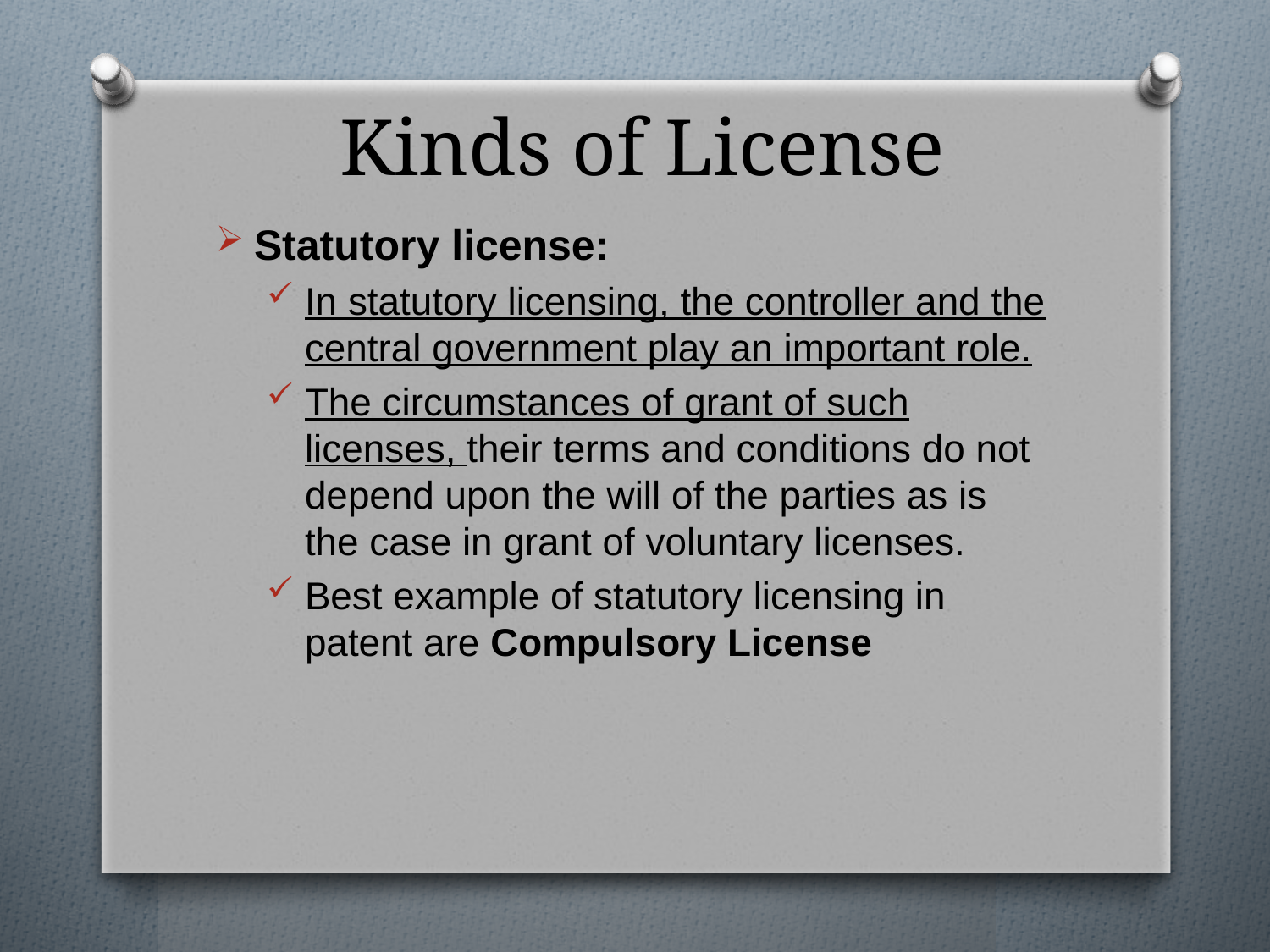

# Kinds of License
Statutory license:
In statutory licensing, the controller and the central government play an important role.
The circumstances of grant of such licenses, their terms and conditions do not depend upon the will of the parties as is the case in grant of voluntary licenses.
Best example of statutory licensing in patent are Compulsory License